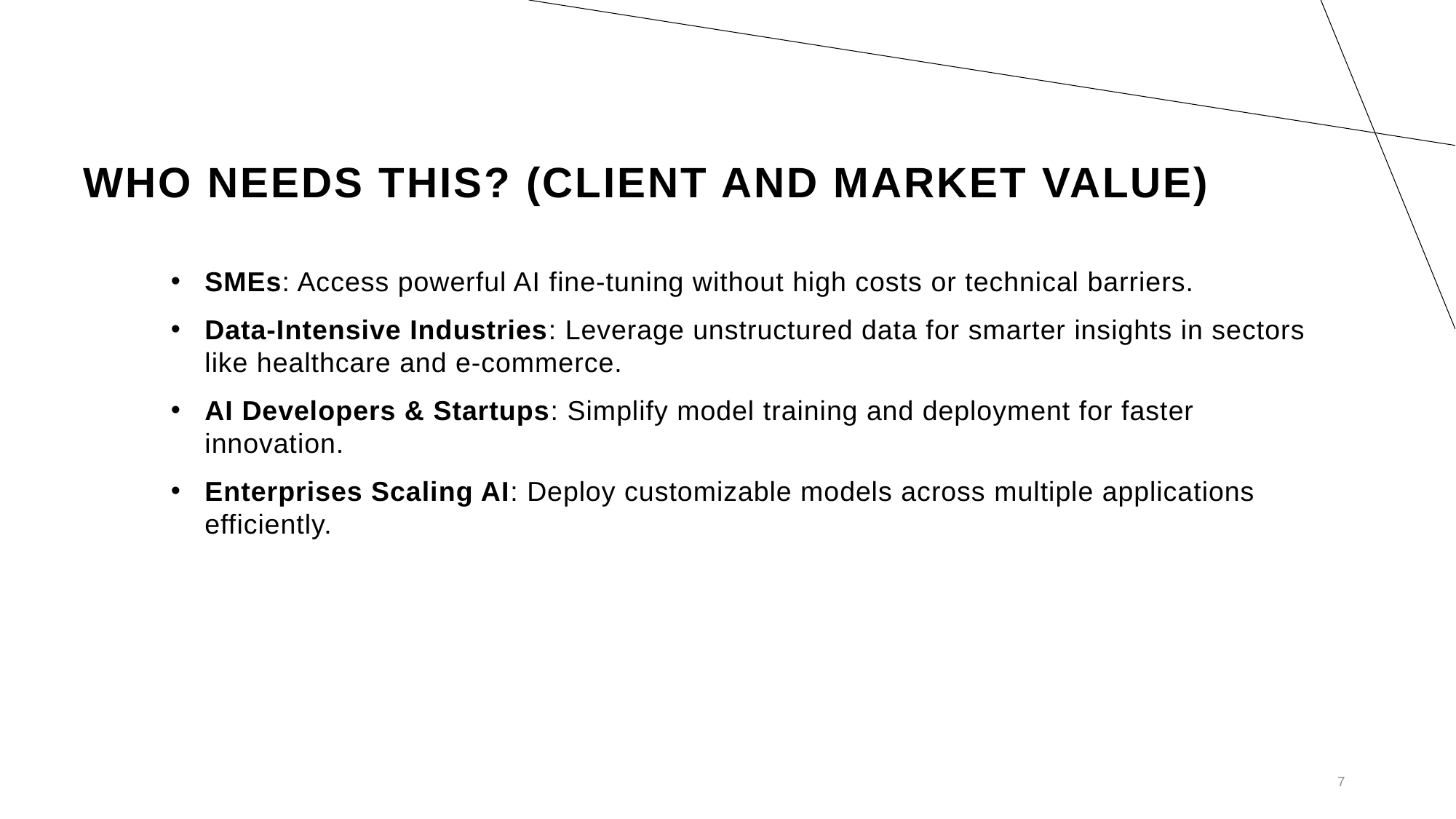

# Who Needs This? (Client and Market Value)
SMEs: Access powerful AI fine-tuning without high costs or technical barriers.
Data-Intensive Industries: Leverage unstructured data for smarter insights in sectors like healthcare and e-commerce.
AI Developers & Startups: Simplify model training and deployment for faster innovation.
Enterprises Scaling AI: Deploy customizable models across multiple applications efficiently.
7